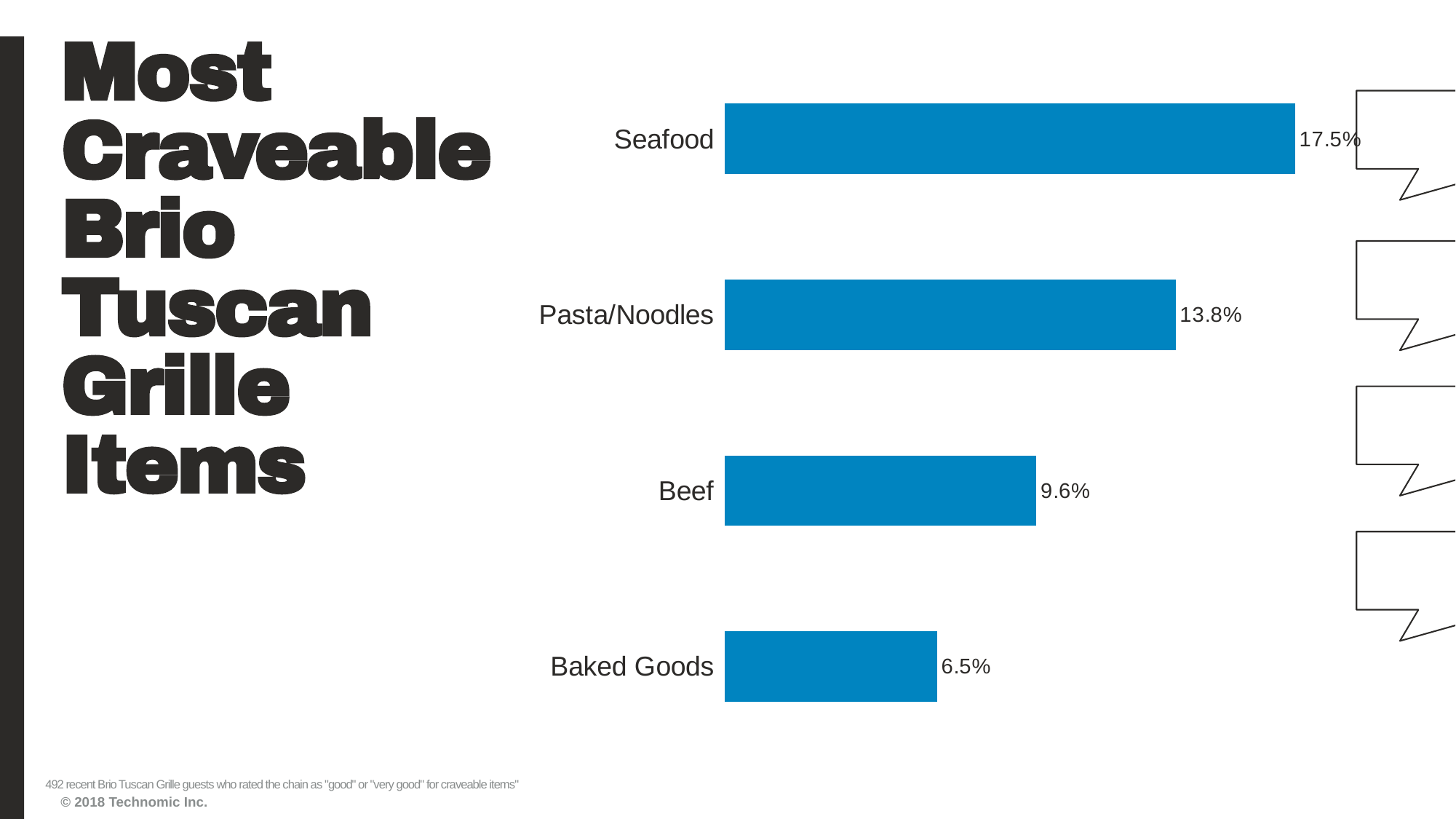

# Most Craveable Brio Tuscan Grille Items

### Chart

| Category | Series1 |
|---|---|
| Baked Goods | 0.06504065 |
| Beef | 0.095528455 |
| Pasta/Noodles | 0.138211382 |
| Seafood | 0.174796748 |
492 recent Brio Tuscan Grille guests who rated the chain as "good" or "very good" for craveable items"